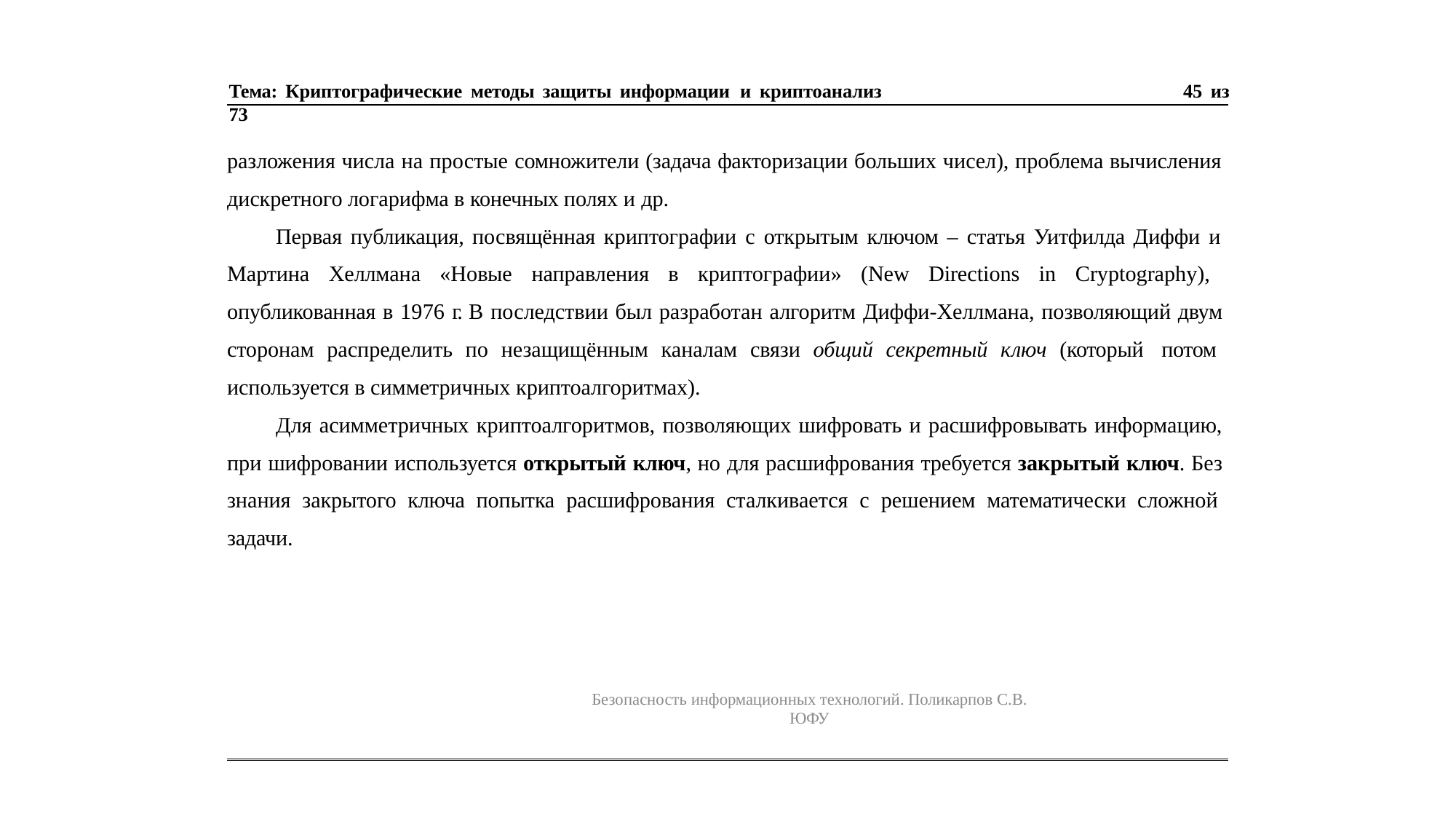

Тема: Криптографические методы защиты информации и криптоанализ	45 из 73
разложения числа на простые сомножители (задача факторизации больших чисел), проблема вычисления  дискретного логарифма в конечных полях и др.
Первая публикация, посвящённая криптографии с открытым ключом – статья Уитфилда Диффи и  Мартина Хеллмана «Новые направления в криптографии» (New Directions in Cryptography),  опубликованная в 1976 г. В последствии был разработан алгоритм Диффи-Хеллмана, позволяющий двум  сторонам распределить по незащищённым каналам связи общий секретный ключ (который потом  используется в симметричных криптоалгоритмах).
Для асимметричных криптоалгоритмов, позволяющих шифровать и расшифровывать информацию,  при шифровании используется открытый ключ, но для расшифрования требуется закрытый ключ. Без  знания закрытого ключа попытка расшифрования сталкивается с решением математически сложной  задачи.

Безопасность информационных технологий. Поликарпов С.В. ЮФУ